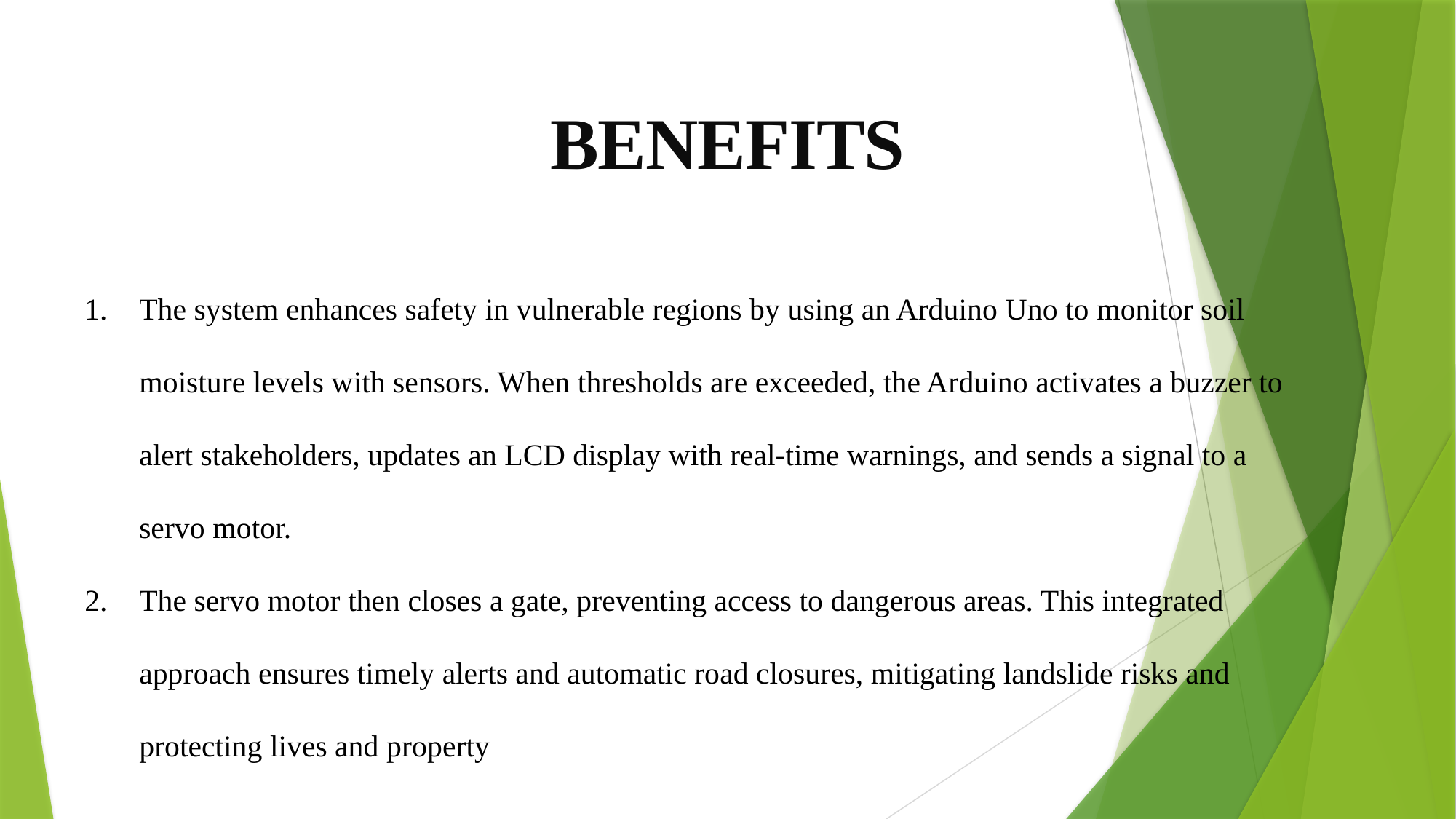

BENEFITS

The system enhances safety in vulnerable regions by using an Arduino Uno to monitor soil moisture levels with sensors. When thresholds are exceeded, the Arduino activates a buzzer to alert stakeholders, updates an LCD display with real-time warnings, and sends a signal to a servo motor.
The servo motor then closes a gate, preventing access to dangerous areas. This integrated approach ensures timely alerts and automatic road closures, mitigating landslide risks and protecting lives and property